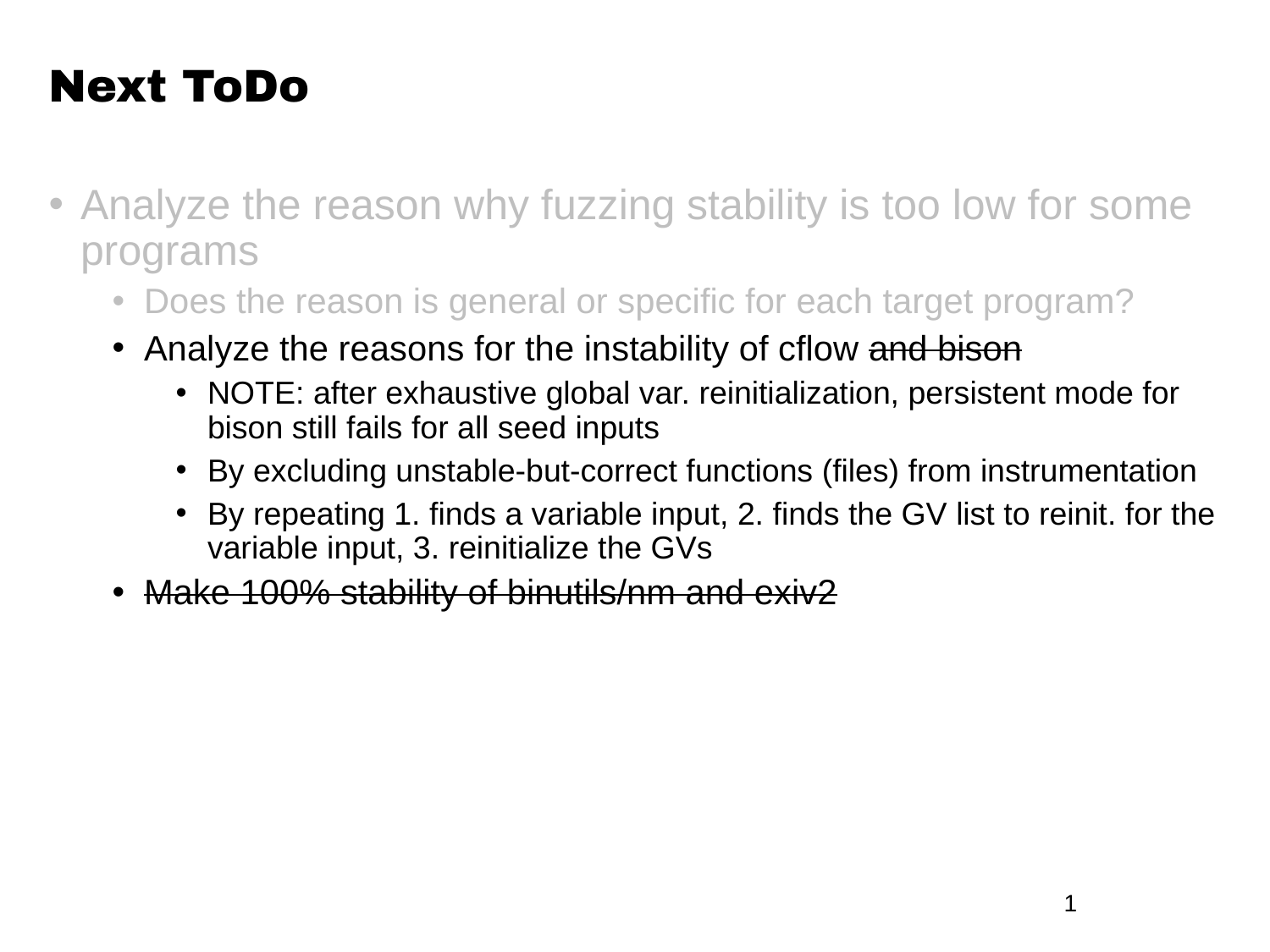

# Next ToDo
Analyze the reason why fuzzing stability is too low for some programs
Does the reason is general or specific for each target program?
Analyze the reasons for the instability of cflow and bison
NOTE: after exhaustive global var. reinitialization, persistent mode for bison still fails for all seed inputs
By excluding unstable-but-correct functions (files) from instrumentation
By repeating 1. finds a variable input, 2. finds the GV list to reinit. for the variable input, 3. reinitialize the GVs
Make 100% stability of binutils/nm and exiv2